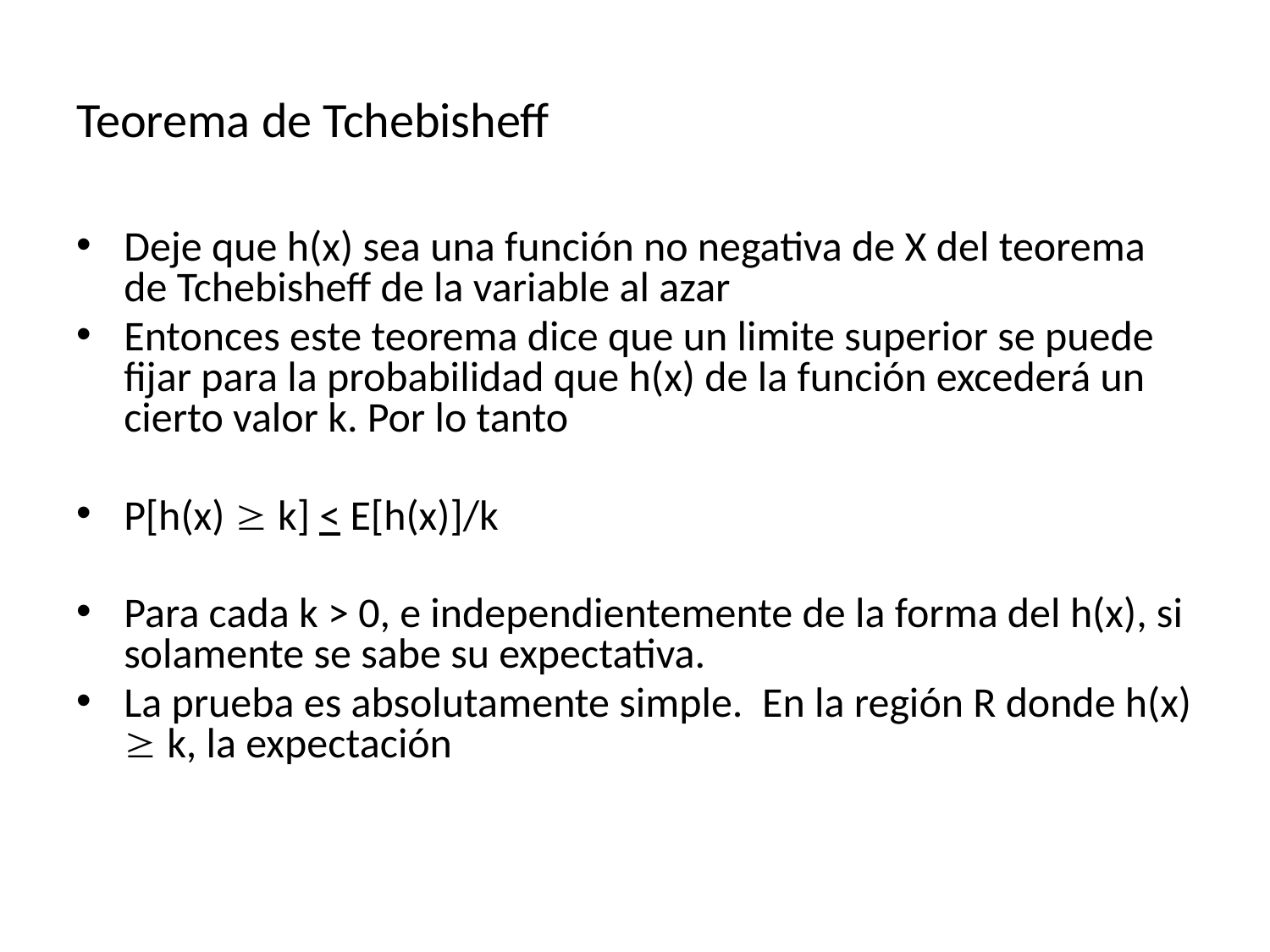

# Teorema de Tchebisheff
Deje que h(x) sea una función no negativa de X del teorema de Tchebisheff de la variable al azar
Entonces este teorema dice que un limite superior se puede fijar para la probabilidad que h(x) de la función excederá un cierto valor k. Por lo tanto

P[h(x) ≥ k] < E[h(x)]/k

Para cada k > 0, e independientemente de la forma del h(x), si solamente se sabe su expectativa.
La prueba es absolutamente simple.  En la región R donde h(x) ≥ k, la expectación